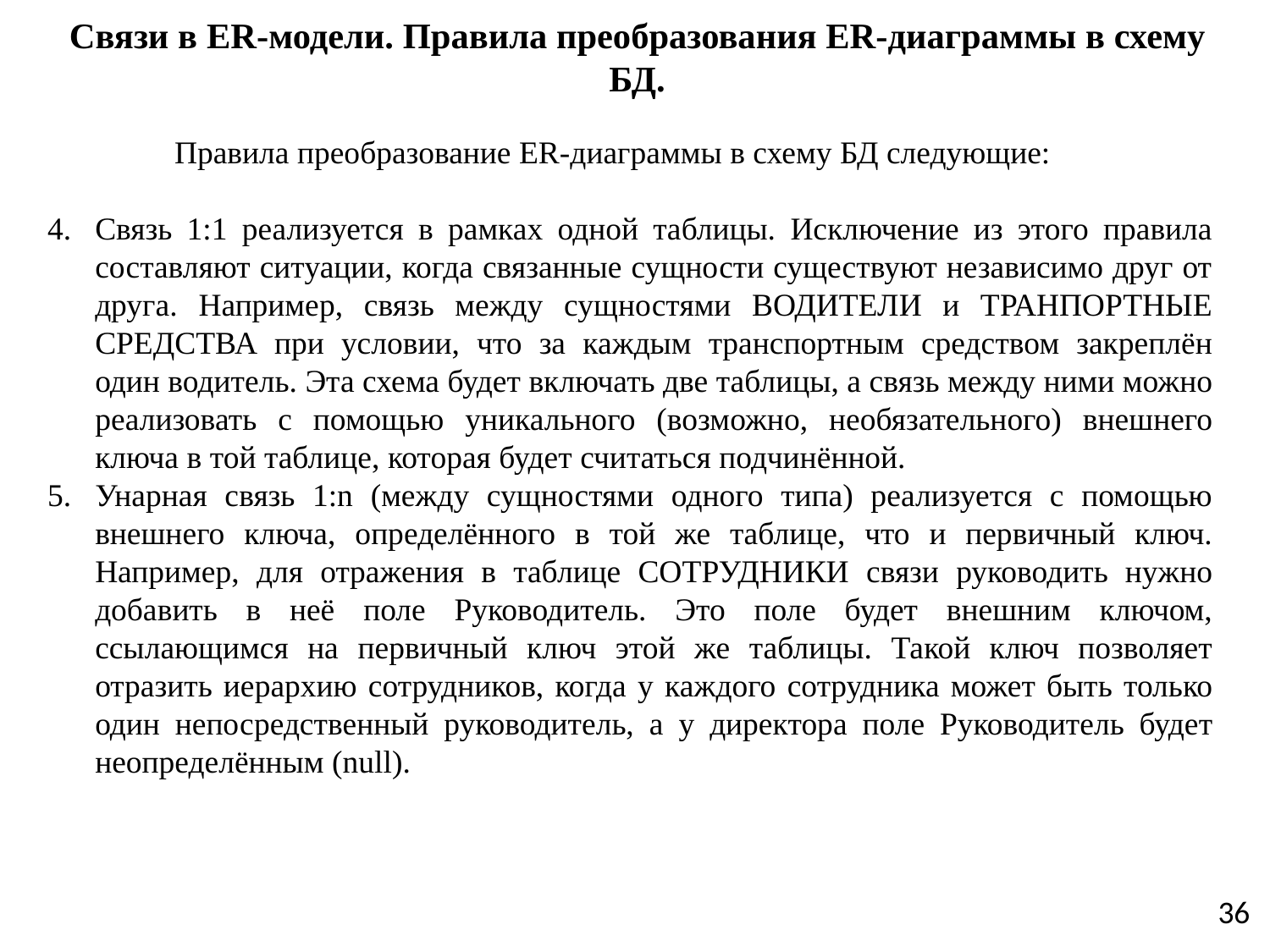

# Связи в ER-модели. Правила преобразования ER-диаграммы в схему БД.
	Правила преобразование ER-диаграммы в схему БД следующие:

Связь 1:1 реализуется в рамках одной таблицы. Исключение из этого правила составляют ситуации, когда связанные сущности существуют независимо друг от друга. Например, связь между сущностями ВОДИТЕЛИ и ТРАНПОРТНЫЕ СРЕДСТВА при условии, что за каждым транспортным средством закреплён один водитель. Эта схема будет включать две таблицы, а связь между ними можно реализовать с помощью уникального (возможно, необязательного) внешнего ключа в той таблице, которая будет считаться подчинённой.
Унарная связь 1:n (между сущностями одного типа) реализуется с помощью внешнего ключа, определённого в той же таблице, что и первичный ключ. Например, для отражения в таблице СОТРУДНИКИ связи руководить нужно добавить в неё поле Руководитель. Это поле будет внешним ключом, ссылающимся на первичный ключ этой же таблицы. Такой ключ позволяет отразить иерархию сотрудников, когда у каждого сотрудника может быть только один непосредственный руководитель, а у директора поле Руководитель будет неопределённым (null).
36